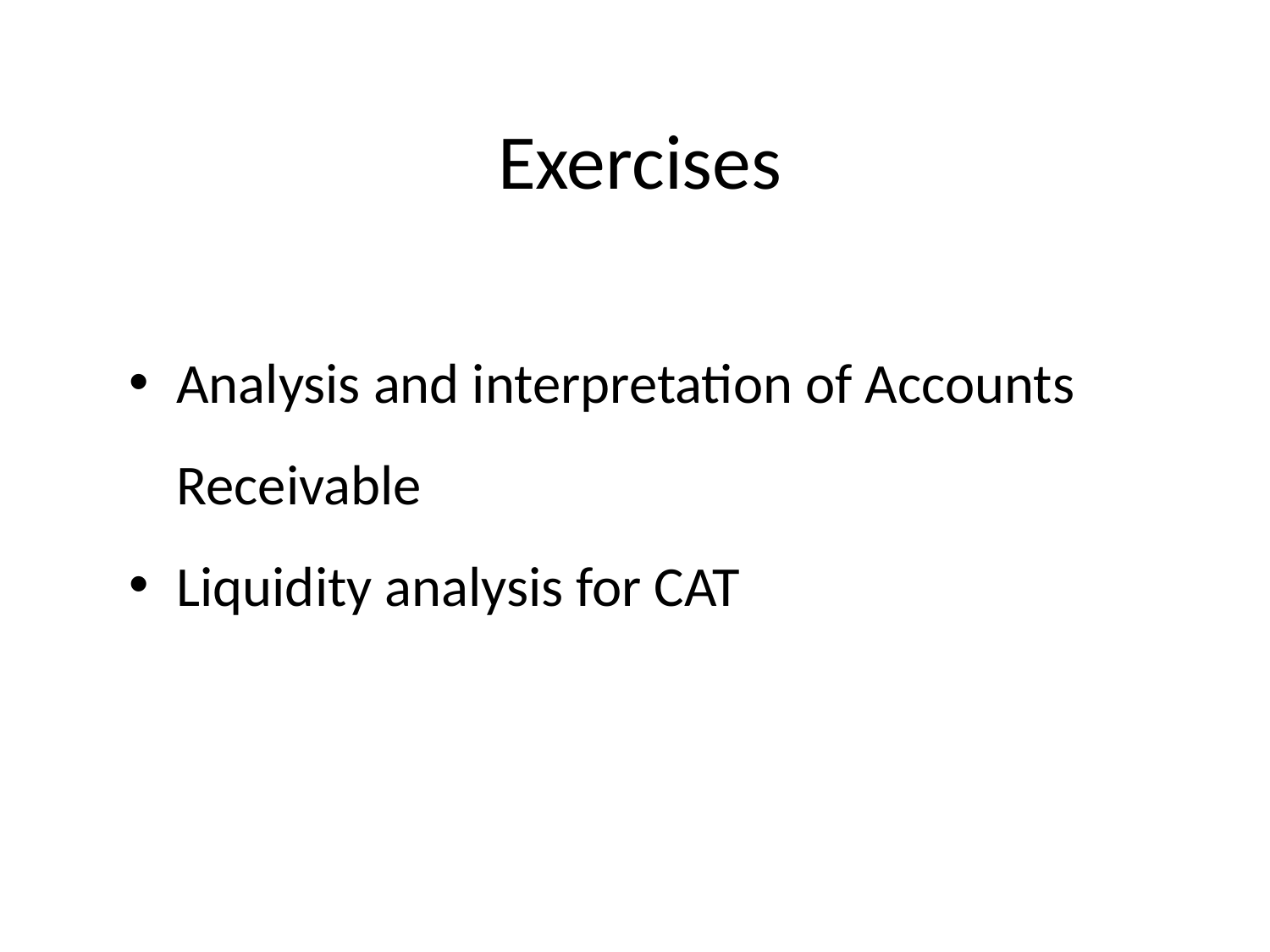

Exercises
Analysis and interpretation of Accounts Receivable
Liquidity analysis for CAT